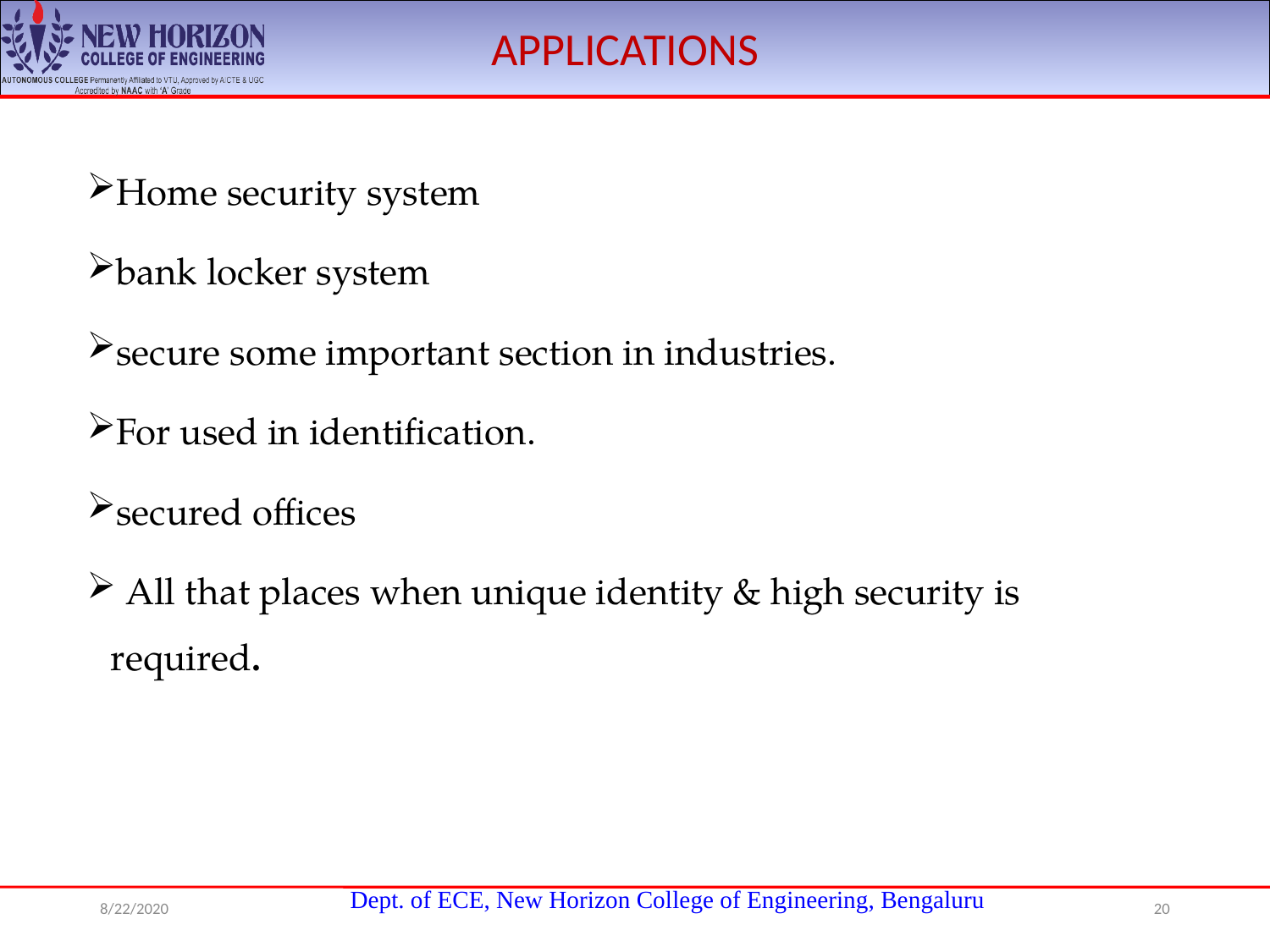

# APPLICATIONS
Home security system
bank locker system
secure some important section in industries.
For used in identification.
secured offices
 All that places when unique identity & high security is required.
8/22/2020
20